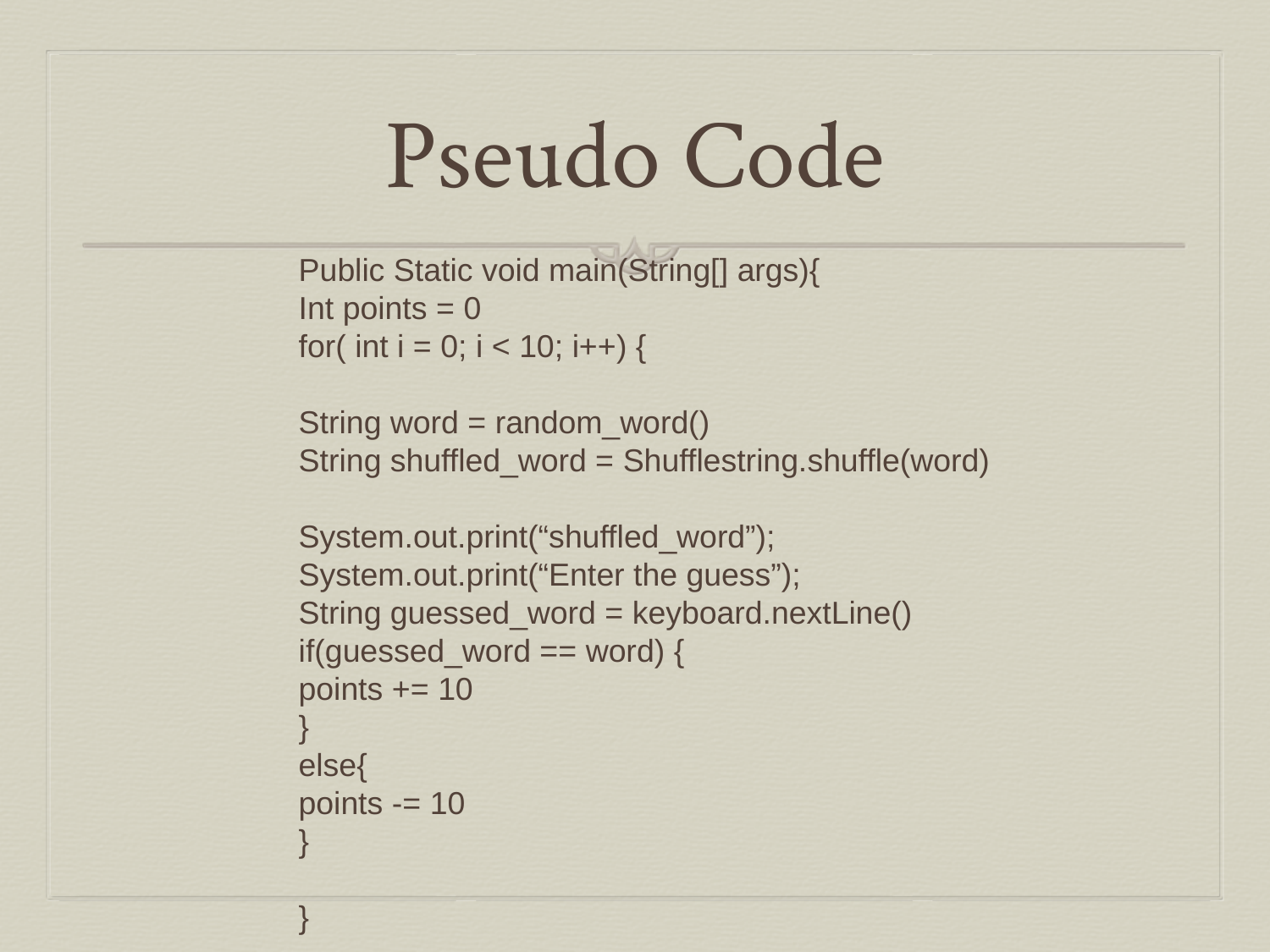

# Pseudo Code
Public Static void main(String[] args){
Int points = 0
for( int i = 0; i < 10; i++) {
String word = random_word()
String shuffled_word = Shufflestring.shuffle(word)
System.out.print(“shuffled_word”);
System.out.print(“Enter the guess”);
String guessed_word = keyboard.nextLine()
if(guessed_word == word) {
points += 10
}
else{
points -= 10
}
}